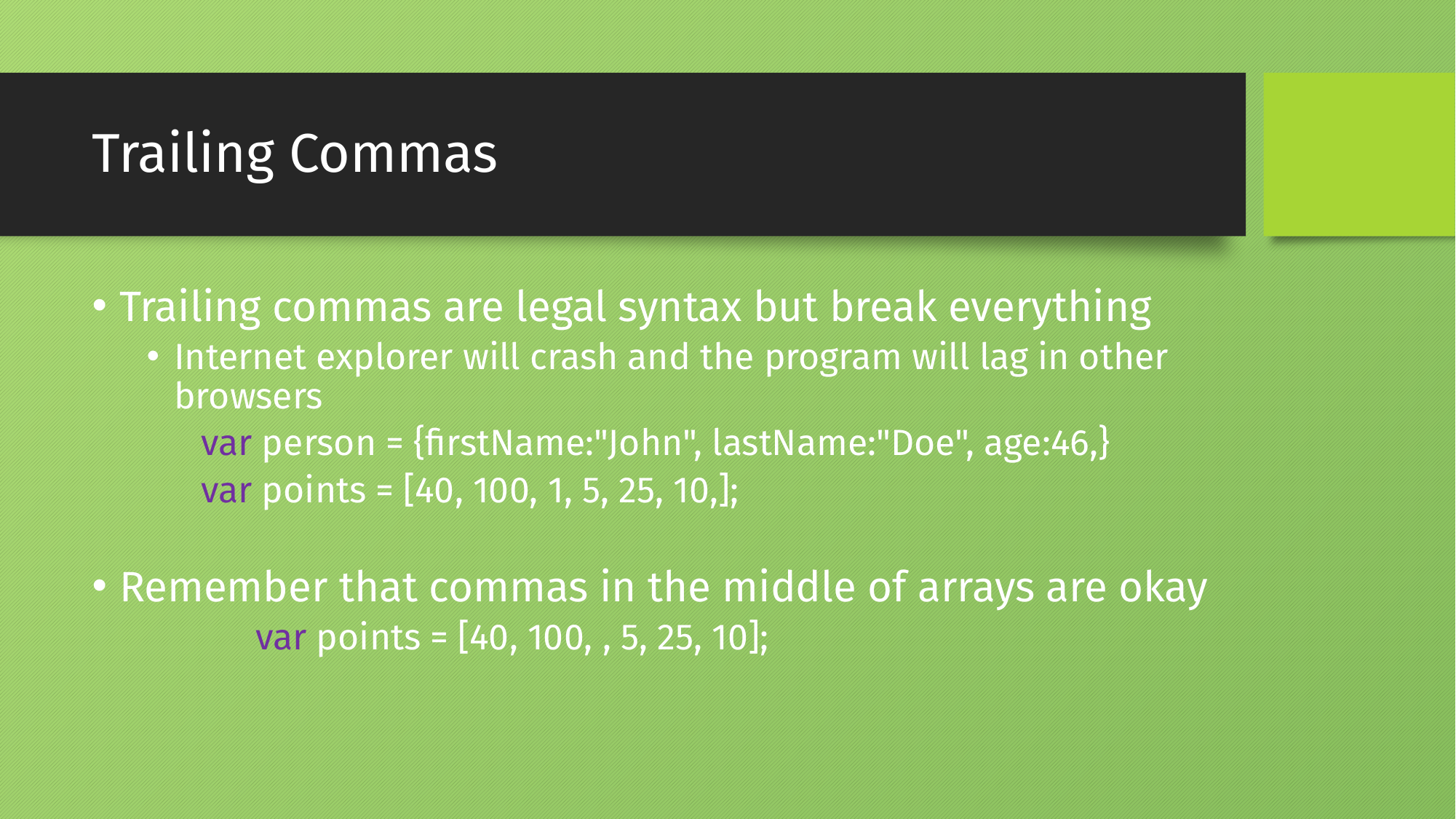

# Trailing Commas
Trailing commas are legal syntax but break everything
Internet explorer will crash and the program will lag in other browsers
var person = {firstName:"John", lastName:"Doe", age:46,}
var points = [40, 100, 1, 5, 25, 10,];
Remember that commas in the middle of arrays are okay
	var points = [40, 100, , 5, 25, 10];